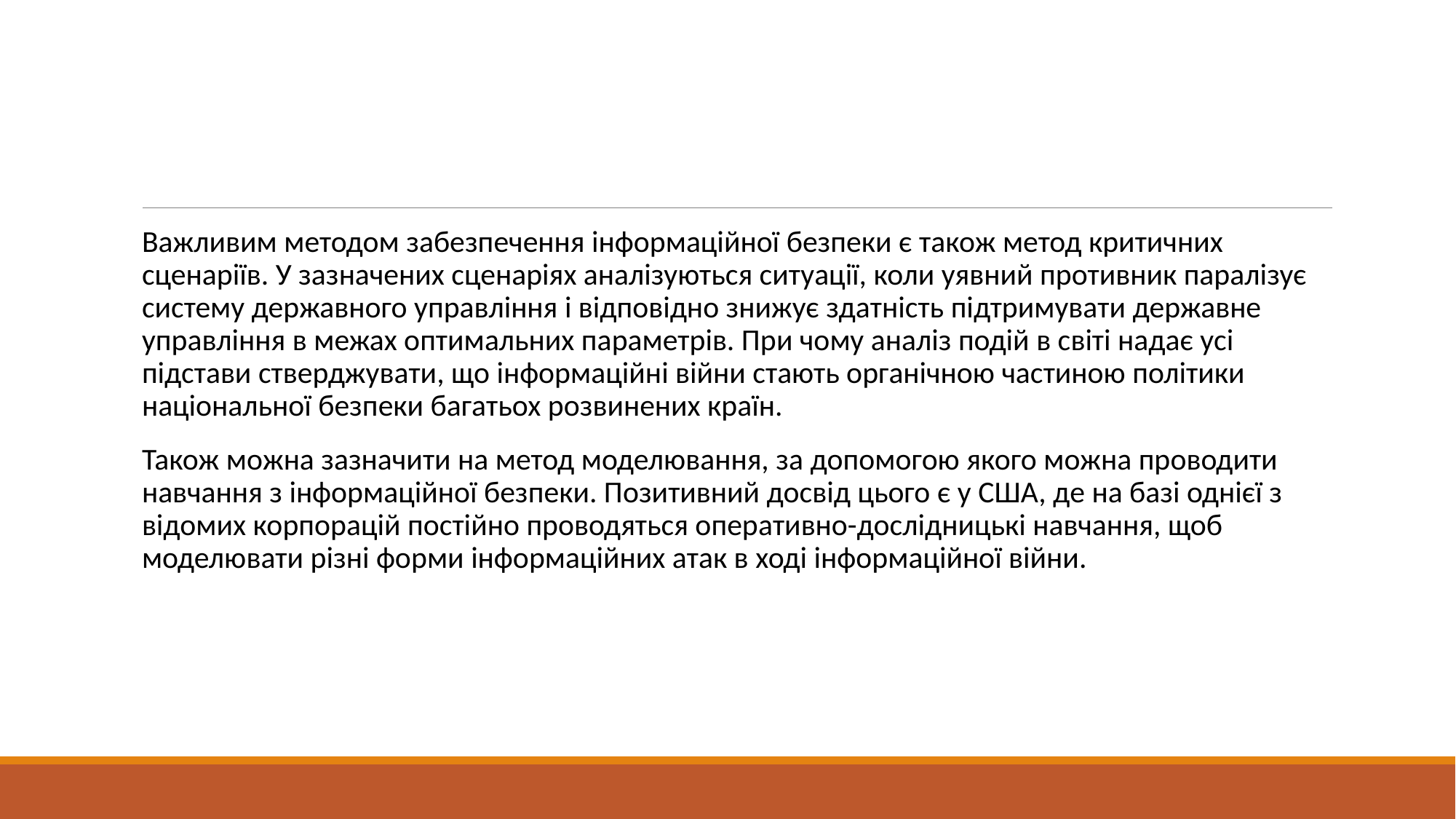

#
Важливим методом забезпечення інформаційної безпеки є також метод критичних сценаріїв. У зазначених сценаріях аналізуються ситуації, коли уявний противник паралізує систему державного управління і відповідно знижує здатність підтримувати державне управління в межах оптимальних параметрів. При чому аналіз подій в світі надає усі підстави стверджувати, що інформаційні війни стають органічною частиною політики національної безпеки багатьох розвинених країн.
Також можна зазначити на метод моделювання, за допомогою якого можна проводити навчання з інформаційної безпеки. Позитивний досвід цього є у США, де на базі однієї з відомих корпорацій постійно проводяться оперативно-дослідницькі навчання, щоб моделювати різні форми інформаційних атак в ході інформаційної війни.